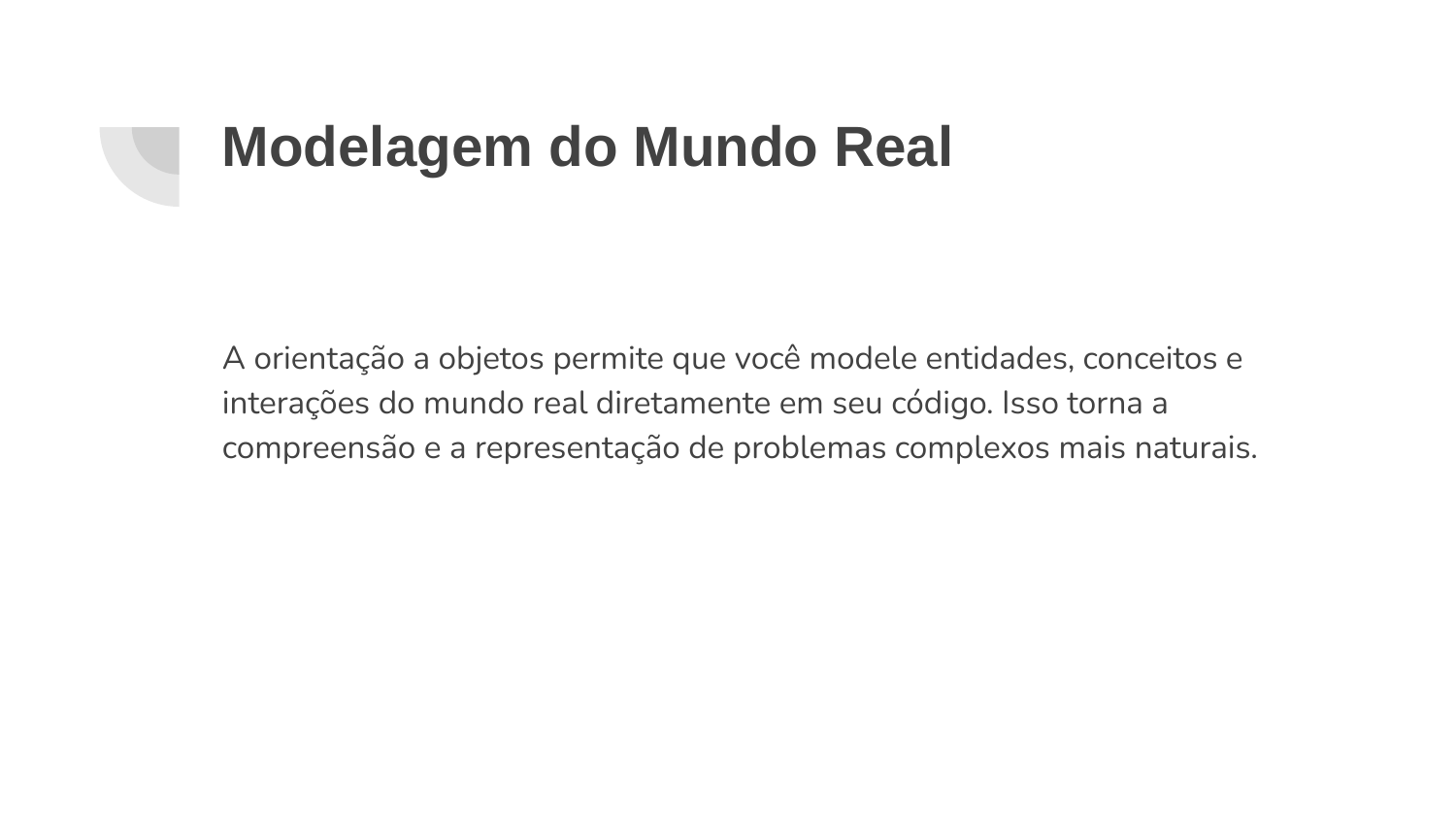

# Modelagem do Mundo Real
A orientação a objetos permite que você modele entidades, conceitos e interações do mundo real diretamente em seu código. Isso torna a compreensão e a representação de problemas complexos mais naturais.